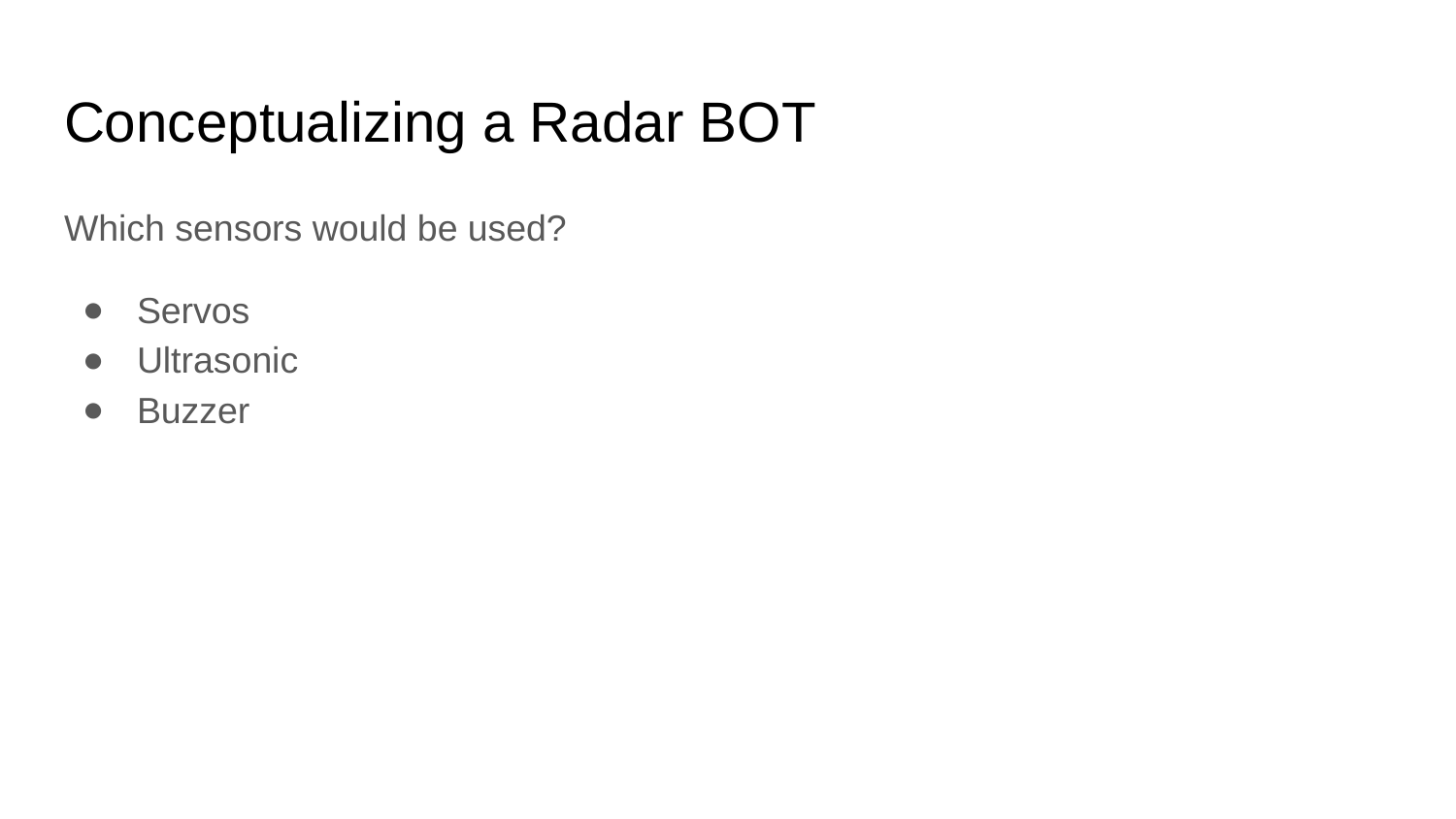

# Conceptualizing a Radar BOT
Which sensors would be used?
Servos
Ultrasonic
Buzzer